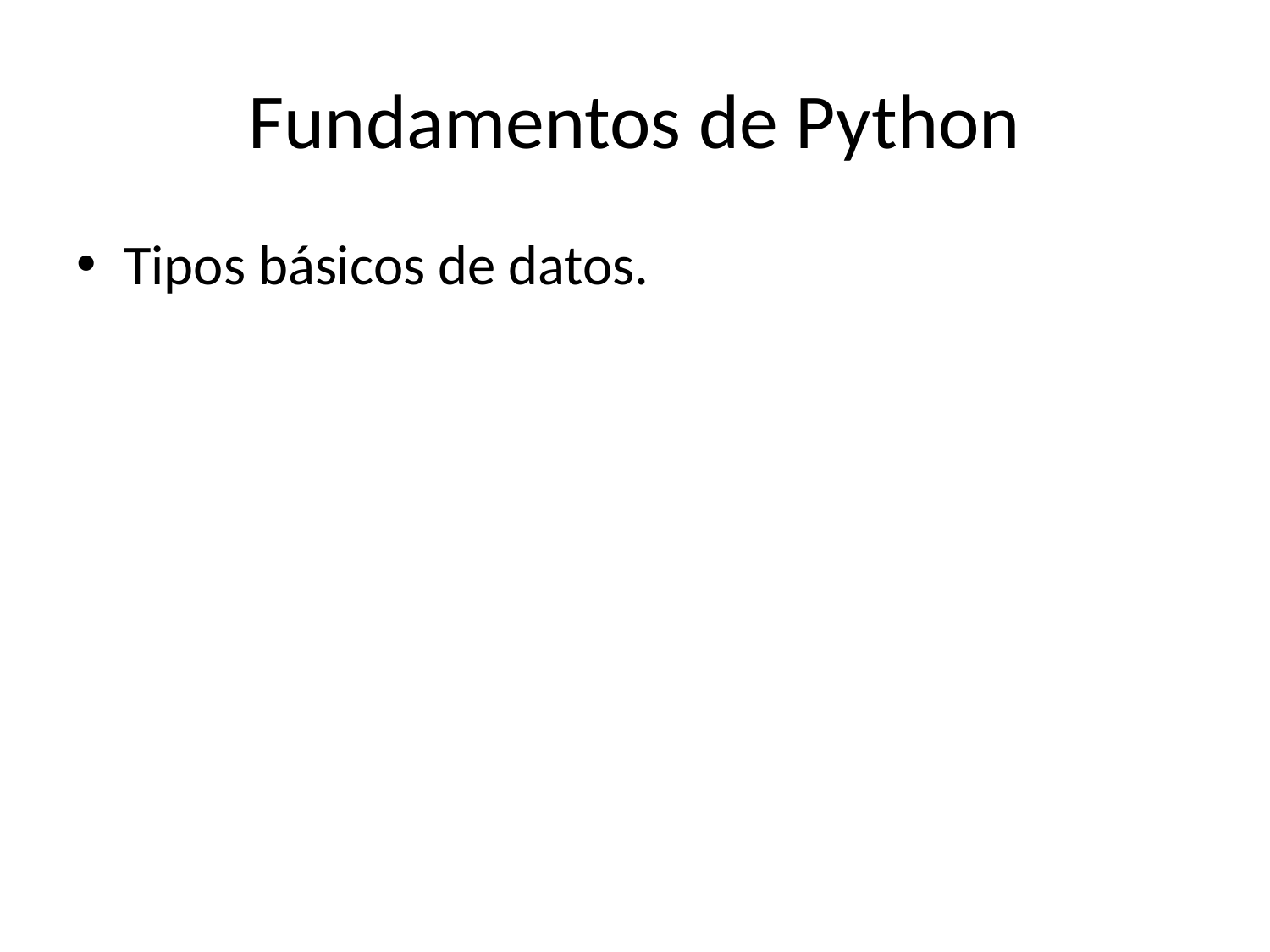

# Fundamentos de Python
Tipos básicos de datos.